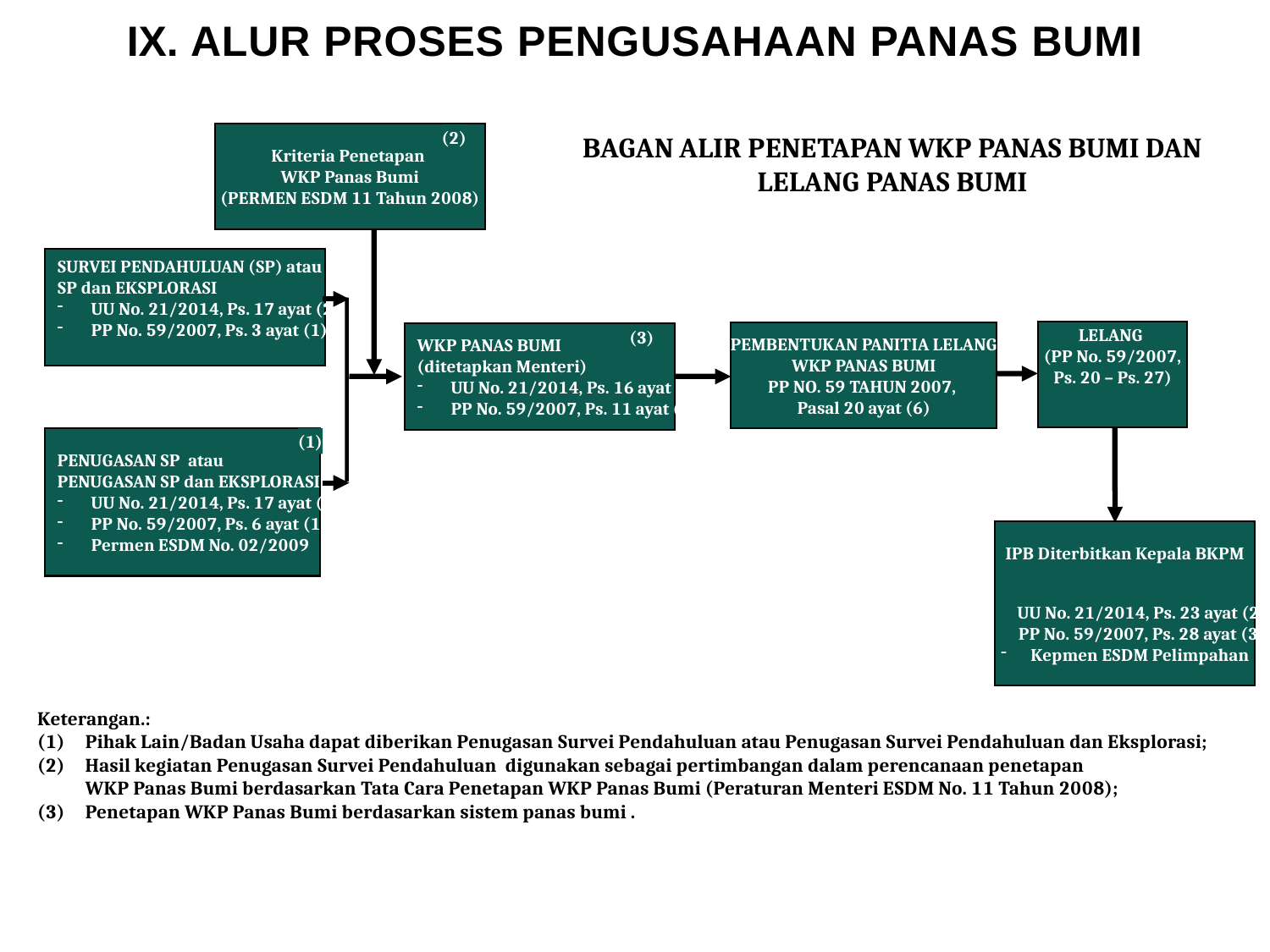

IX. ALUR PROSES PENGUSAHAAN PANAS BUMI

Kriteria Penetapan
WKP Panas Bumi
(PERMEN ESDM 11 Tahun 2008)
BAGAN ALIR PENETAPAN WKP PANAS BUMI DAN LELANG PANAS BUMI
(2)

SURVEI PENDAHULUAN (SP) atau
SP dan EKSPLORASI
 UU No. 21/2014, Ps. 17 ayat (2)
 PP No. 59/2007, Ps. 3 ayat (1)

LELANG
(PP No. 59/2007,
Ps. 20 – Ps. 27)

PEMBENTUKAN PANITIA LELANG
WKP PANAS BUMI
PP NO. 59 TAHUN 2007,
Pasal 20 ayat (6)
WKP PANAS BUMI
(ditetapkan Menteri)
 UU No. 21/2014, Ps. 16 ayat (1)
 PP No. 59/2007, Ps. 11 ayat (2)
(3)

(1)

PENUGASAN SP	 atau
PENUGASAN SP dan EKSPLORASI
 UU No. 21/2014, Ps. 17 ayat (4)
 PP No. 59/2007, Ps. 6 ayat (1)
 Permen ESDM No. 02/2009

IPB Diterbitkan Kepala BKPM

 UU No. 21/2014, Ps. 23 ayat (2)
 PP No. 59/2007, Ps. 28 ayat (3)
Kepmen ESDM Pelimpahan

Keterangan.:
(1)	Pihak Lain/Badan Usaha dapat diberikan Penugasan Survei Pendahuluan atau Penugasan Survei Pendahuluan dan Eksplorasi;
(2)	Hasil kegiatan Penugasan Survei Pendahuluan  digunakan sebagai pertimbangan dalam perencanaan penetapan
	WKP Panas Bumi berdasarkan Tata Cara Penetapan WKP Panas Bumi (Peraturan Menteri ESDM No. 11 Tahun 2008);
(3)	Penetapan WKP Panas Bumi berdasarkan sistem panas bumi .